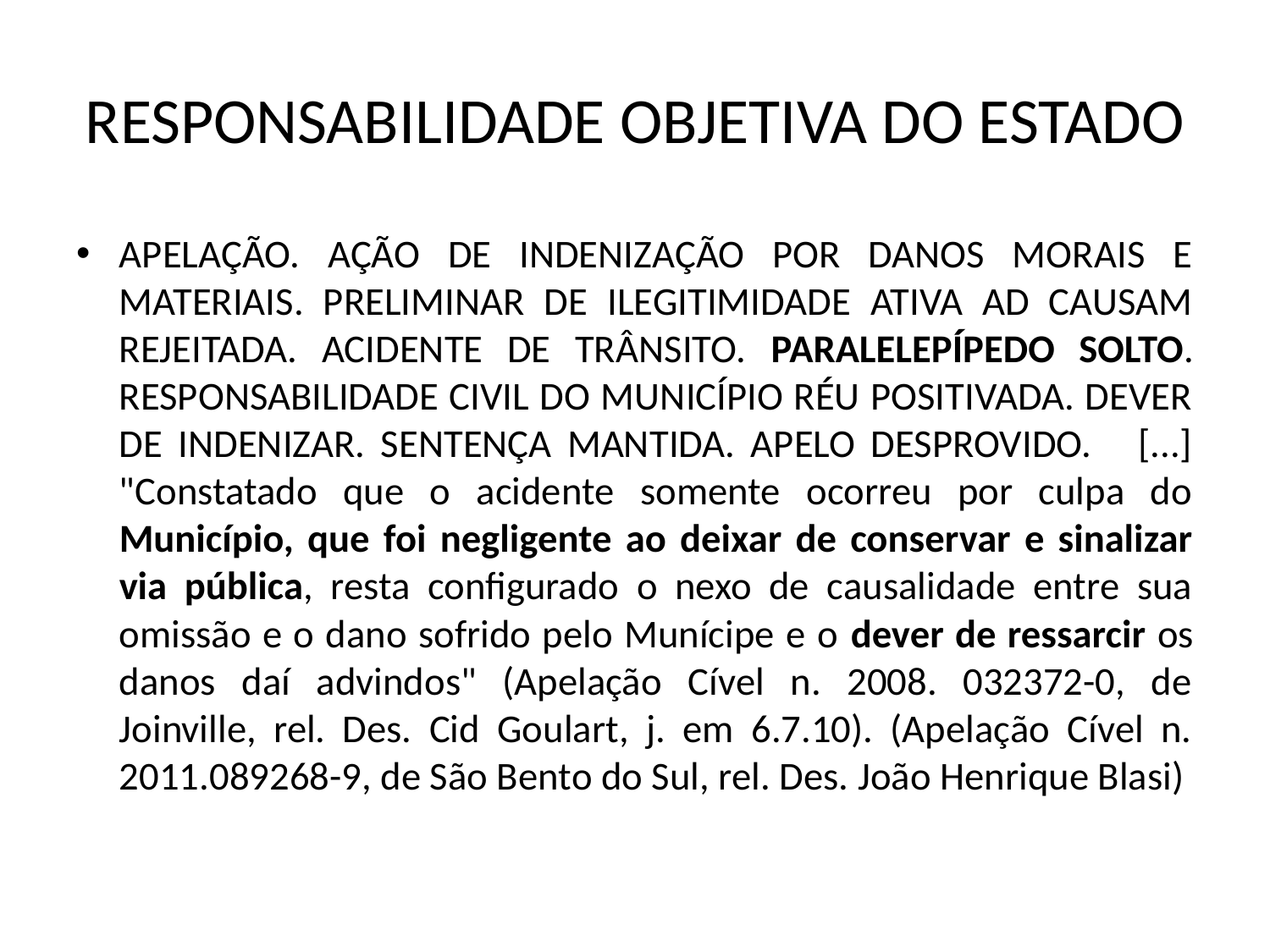

# RESPONSABILIDADE OBJETIVA DO ESTADO
APELAÇÃO. AÇÃO DE INDENIZAÇÃO POR DANOS MORAIS E MATERIAIS. PRELIMINAR DE ILEGITIMIDADE ATIVA AD CAUSAM REJEITADA. ACIDENTE DE TRÂNSITO. PARALELEPÍPEDO SOLTO. RESPONSABILIDADE CIVIL DO MUNICÍPIO RÉU POSITIVADA. DEVER DE INDENIZAR. SENTENÇA MANTIDA. APELO DESPROVIDO.   [...] "Constatado que o acidente somente ocorreu por culpa do Município, que foi negligente ao deixar de conservar e sinalizar via pública, resta configurado o nexo de causalidade entre sua omissão e o dano sofrido pelo Munícipe e o dever de ressarcir os danos daí advindos" (Apelação Cível n. 2008. 032372-0, de Joinville, rel. Des. Cid Goulart, j. em 6.7.10). (Apelação Cível n. 2011.089268-9, de São Bento do Sul, rel. Des. João Henrique Blasi)